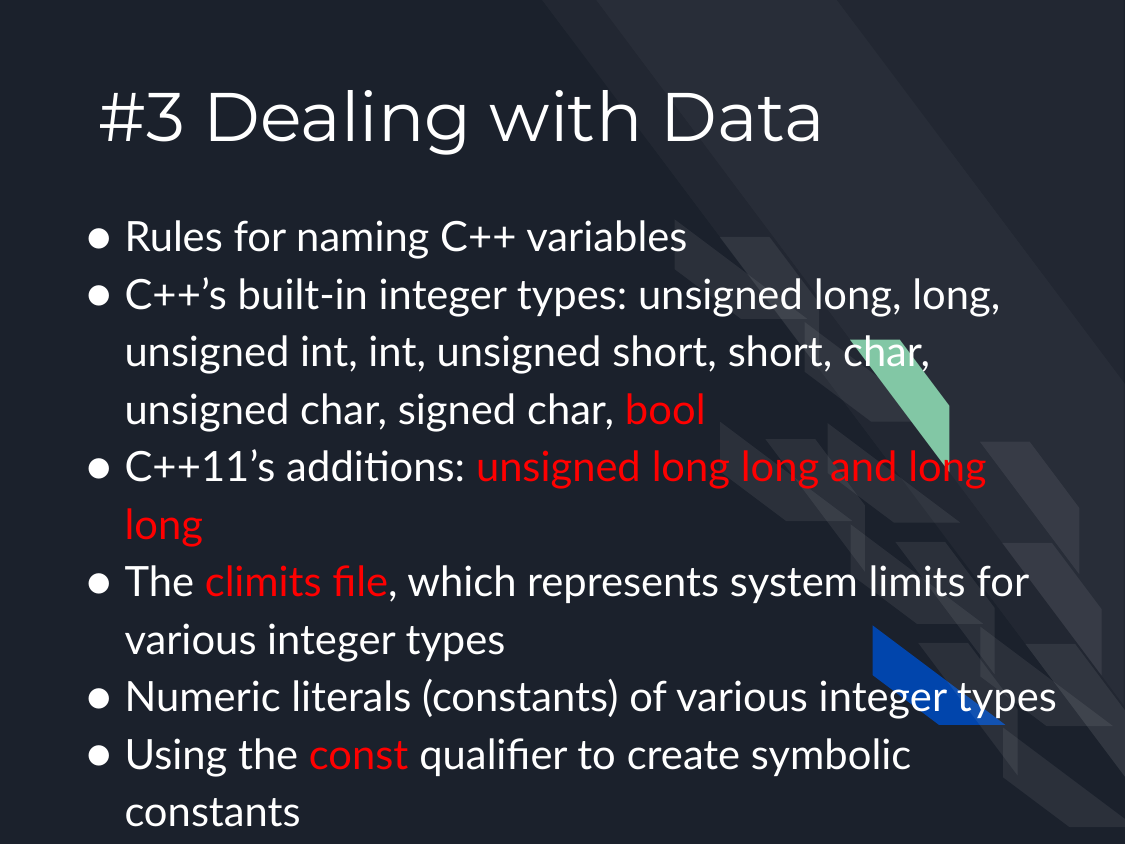

# #3 Dealing with Data
Rules for naming C++ variables
C++’s built-in integer types: unsigned long, long, unsigned int, int, unsigned short, short, char, unsigned char, signed char, bool
C++11’s additions: unsigned long long and long long
The climits file, which represents system limits for various integer types
Numeric literals (constants) of various integer types
Using the const qualifier to create symbolic constants